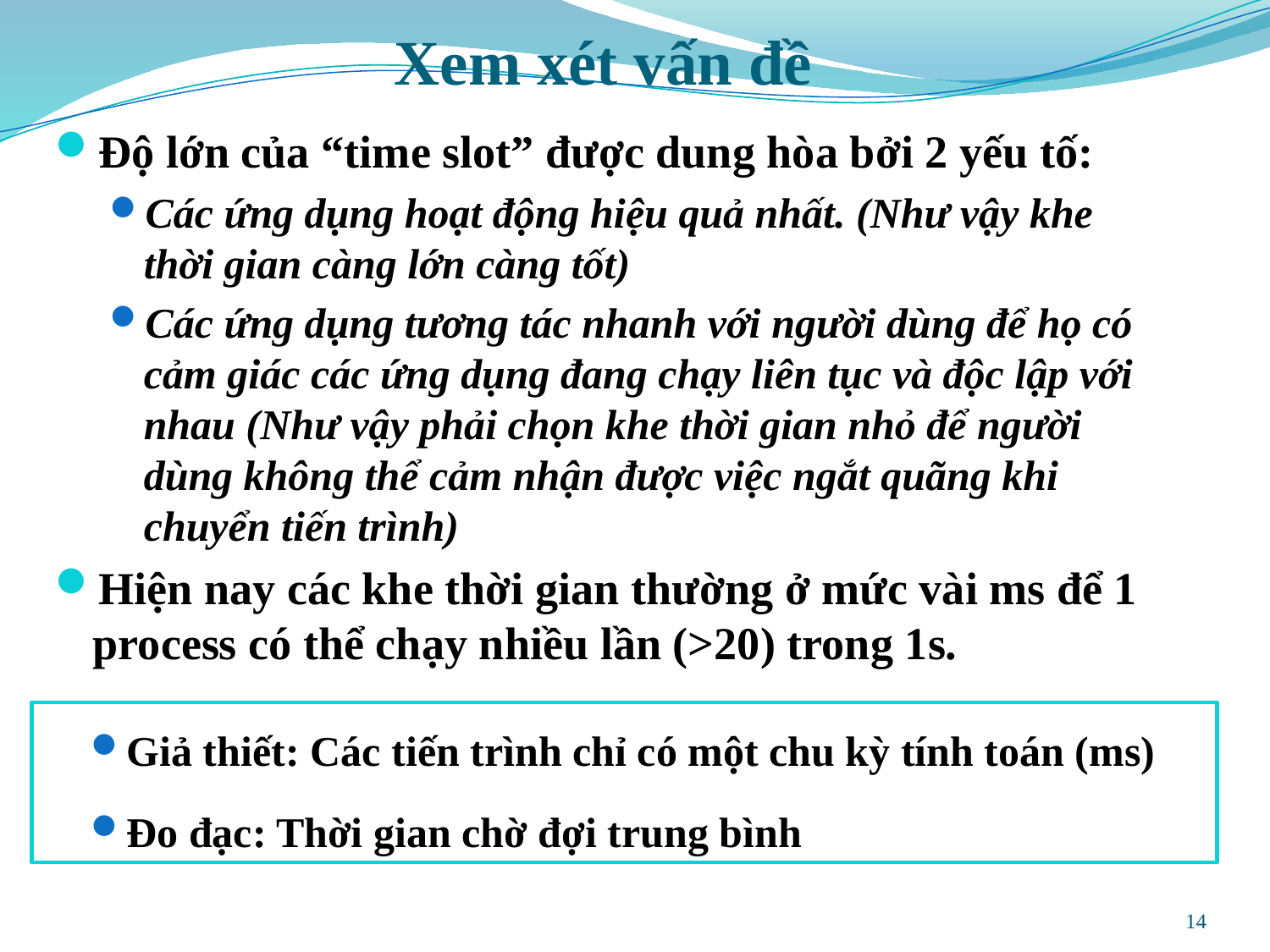

# Xem xét vấn đề
Độ lớn của “time slot” được dung hòa bởi 2 yếu tố:
Các ứng dụng hoạt động hiệu quả nhất. (Như vậy khe thời gian càng lớn càng tốt)
Các ứng dụng tương tác nhanh với người dùng để họ có cảm giác các ứng dụng đang chạy liên tục và độc lập với nhau (Như vậy phải chọn khe thời gian nhỏ để người dùng không thể cảm nhận được việc ngắt quãng khi chuyển tiến trình)
Hiện nay các khe thời gian thường ở mức vài ms để 1 process có thể chạy nhiều lần (>20) trong 1s.

Giả thiết: Các tiến trình chỉ có một chu kỳ tính toán (ms)
Đo đạc: Thời gian chờ đợi trung bình
14